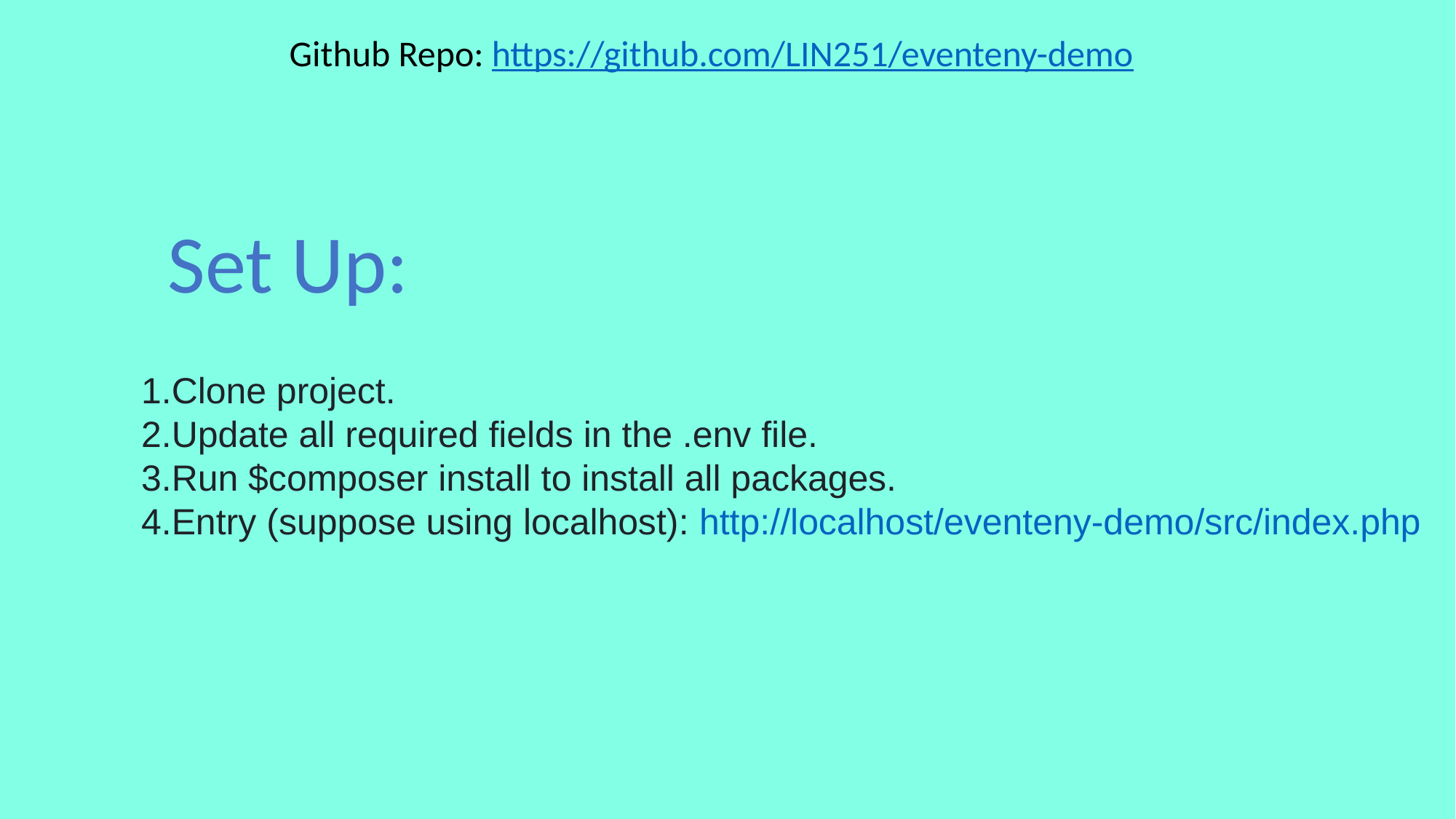

Github Repo: https://github.com/LIN251/eventeny-demo
Set Up:
Clone project.
Update all required fields in the .env file.
Run $composer install to install all packages.
Entry (suppose using localhost): http://localhost/eventeny-demo/src/index.php